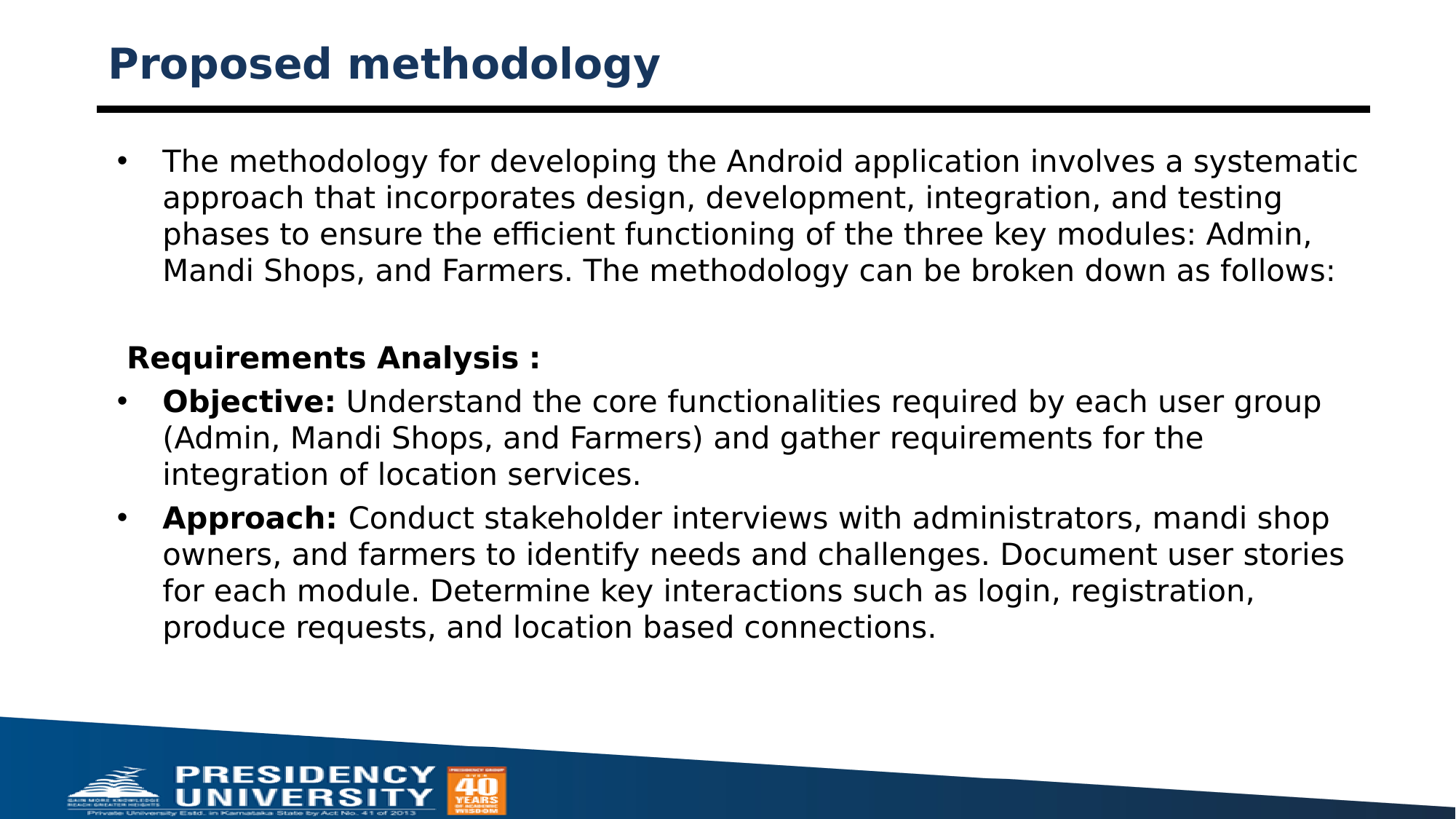

# Proposed methodology
The methodology for developing the Android application involves a systematic approach that incorporates design, development, integration, and testing phases to ensure the efficient functioning of the three key modules: Admin, Mandi Shops, and Farmers. The methodology can be broken down as follows:

 Requirements Analysis :
Objective: Understand the core functionalities required by each user group (Admin, Mandi Shops, and Farmers) and gather requirements for the integration of location services.
Approach: Conduct stakeholder interviews with administrators, mandi shop owners, and farmers to identify needs and challenges. Document user stories for each module. Determine key interactions such as login, registration, produce requests, and location based connections.